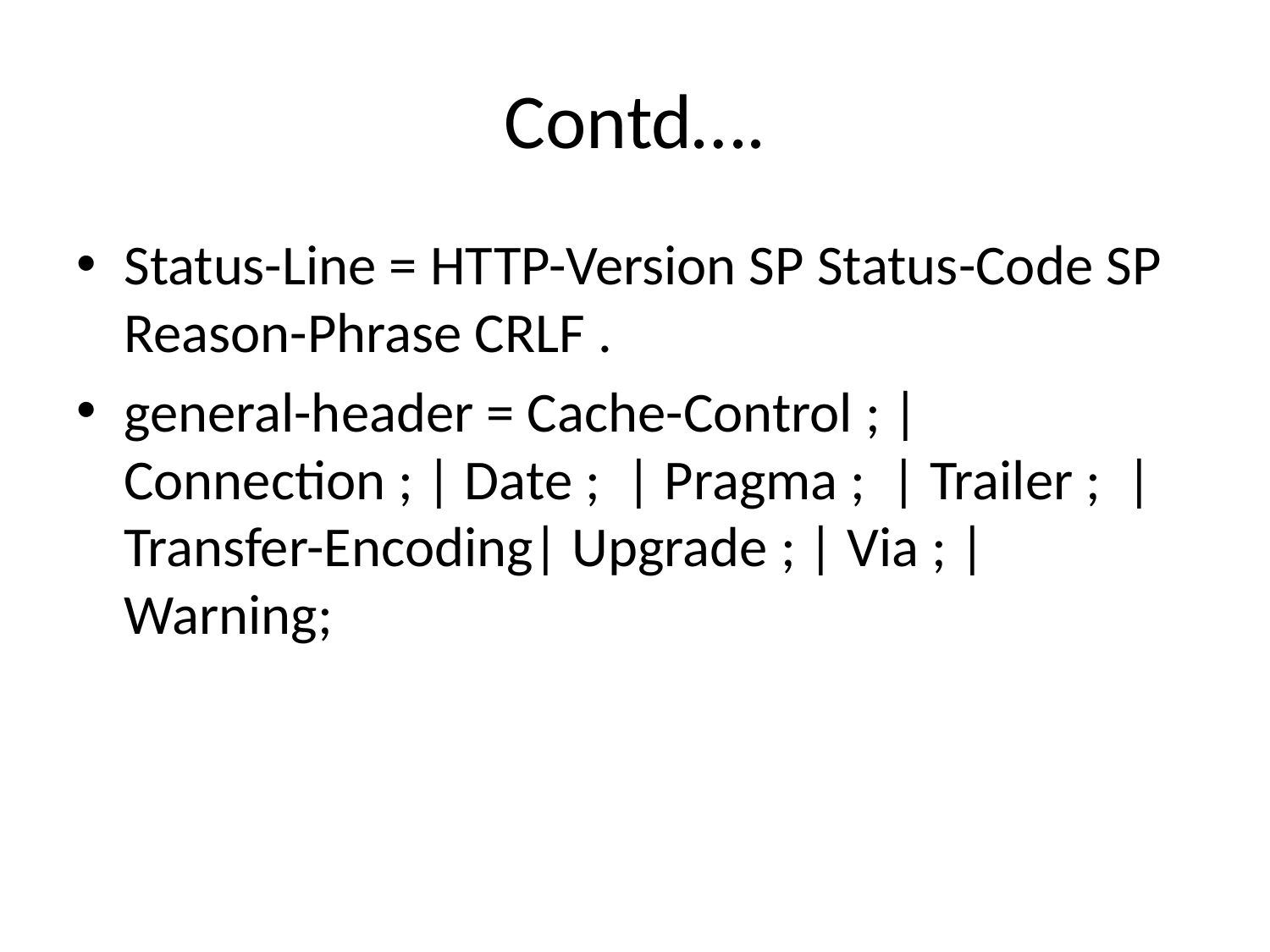

# Contd….
Status-Line = HTTP-Version SP Status-Code SP Reason-Phrase CRLF .
general-header = Cache-Control ; | Connection ; | Date ;  | Pragma ;  | Trailer ;  | Transfer-Encoding| Upgrade ; | Via ; | Warning;